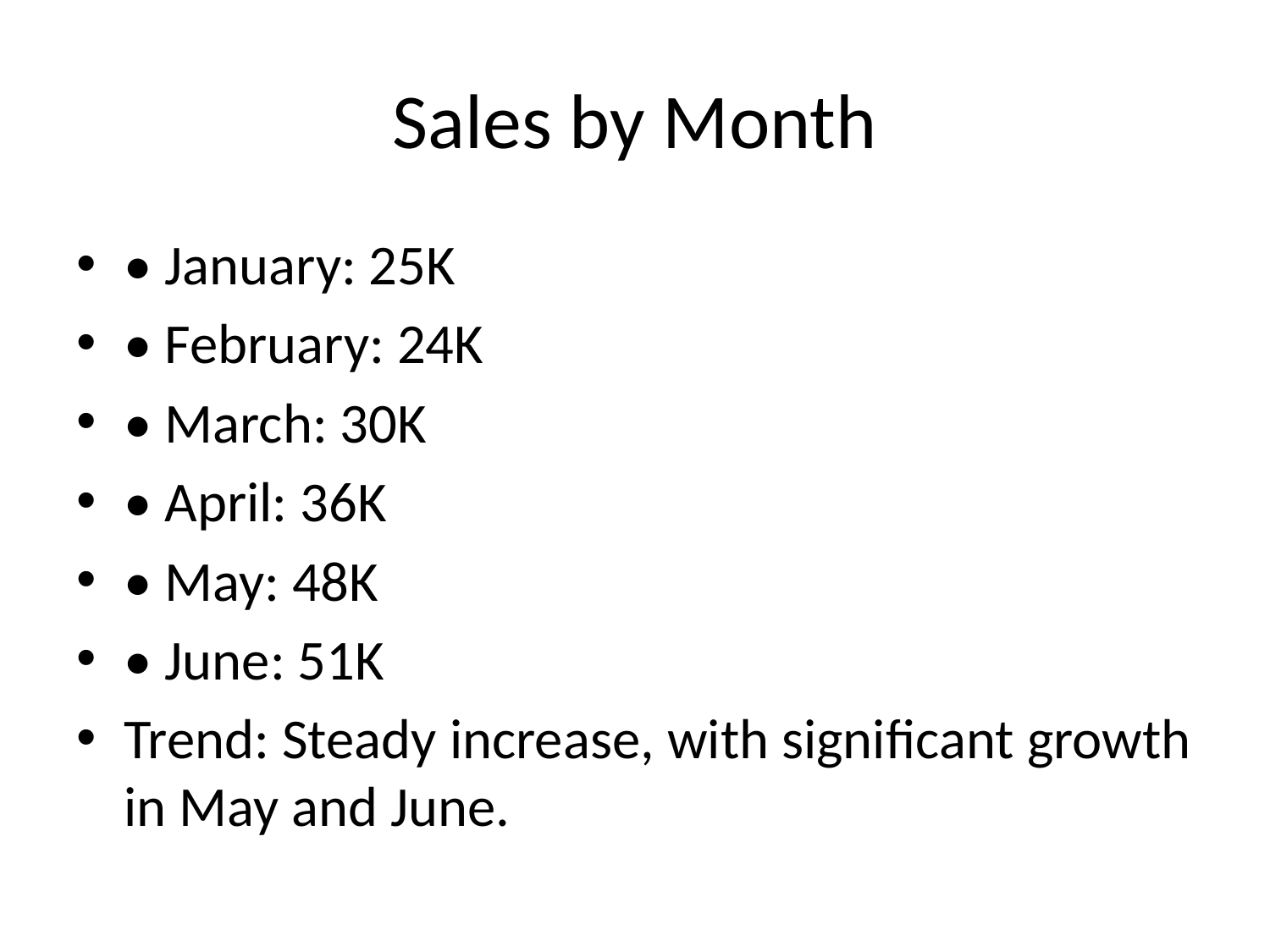

# Sales by Month
• January: 25K
• February: 24K
• March: 30K
• April: 36K
• May: 48K
• June: 51K
Trend: Steady increase, with significant growth in May and June.